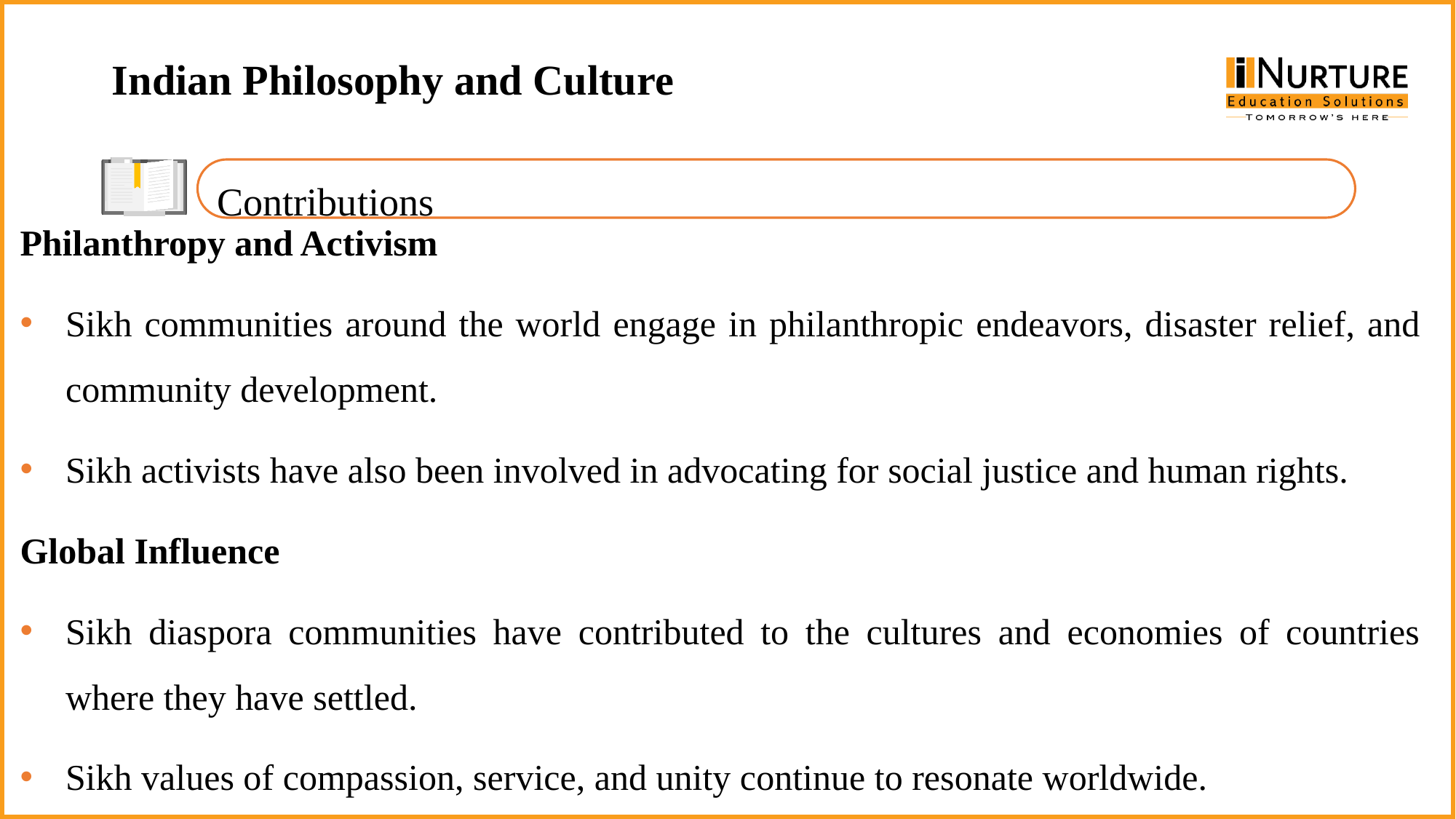

Indian Philosophy and Culture

Contributions

Philanthropy and Activism
Sikh communities around the world engage in philanthropic endeavors, disaster relief, and community development.
Sikh activists have also been involved in advocating for social justice and human rights.
Global Influence
Sikh diaspora communities have contributed to the cultures and economies of countries where they have settled.
Sikh values of compassion, service, and unity continue to resonate worldwide.